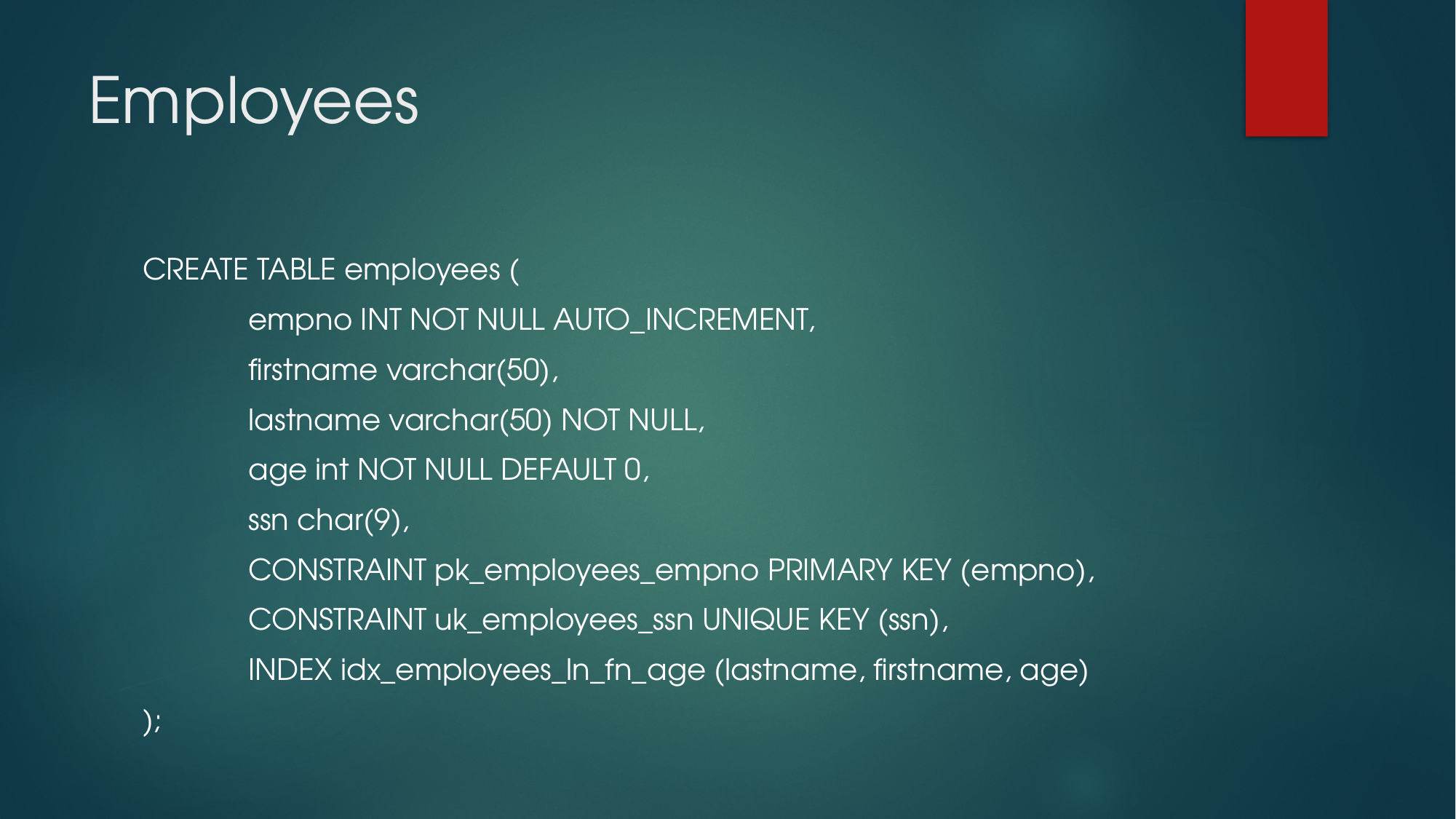

# Employees
CREATE TABLE employees (
	empno INT NOT NULL AUTO_INCREMENT,
	firstname varchar(50),
	lastname varchar(50) NOT NULL,
	age int NOT NULL DEFAULT 0,
	ssn char(9),
	CONSTRAINT pk_employees_empno PRIMARY KEY (empno),
	CONSTRAINT uk_employees_ssn UNIQUE KEY (ssn),
	INDEX idx_employees_ln_fn_age (lastname, firstname, age)
);